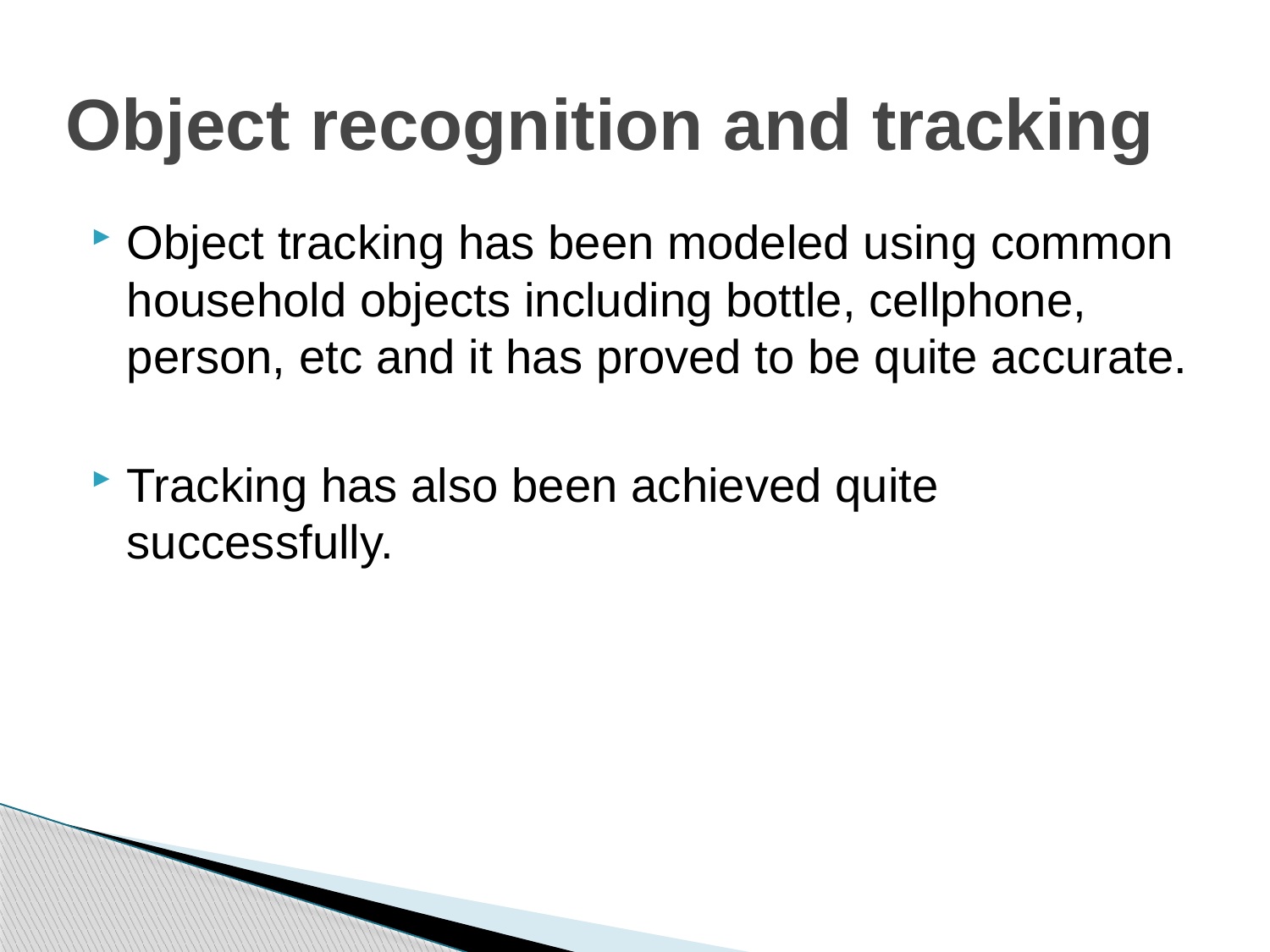

# Object recognition and tracking
Object tracking has been modeled using common household objects including bottle, cellphone, person, etc and it has proved to be quite accurate.

Tracking has also been achieved quite successfully.